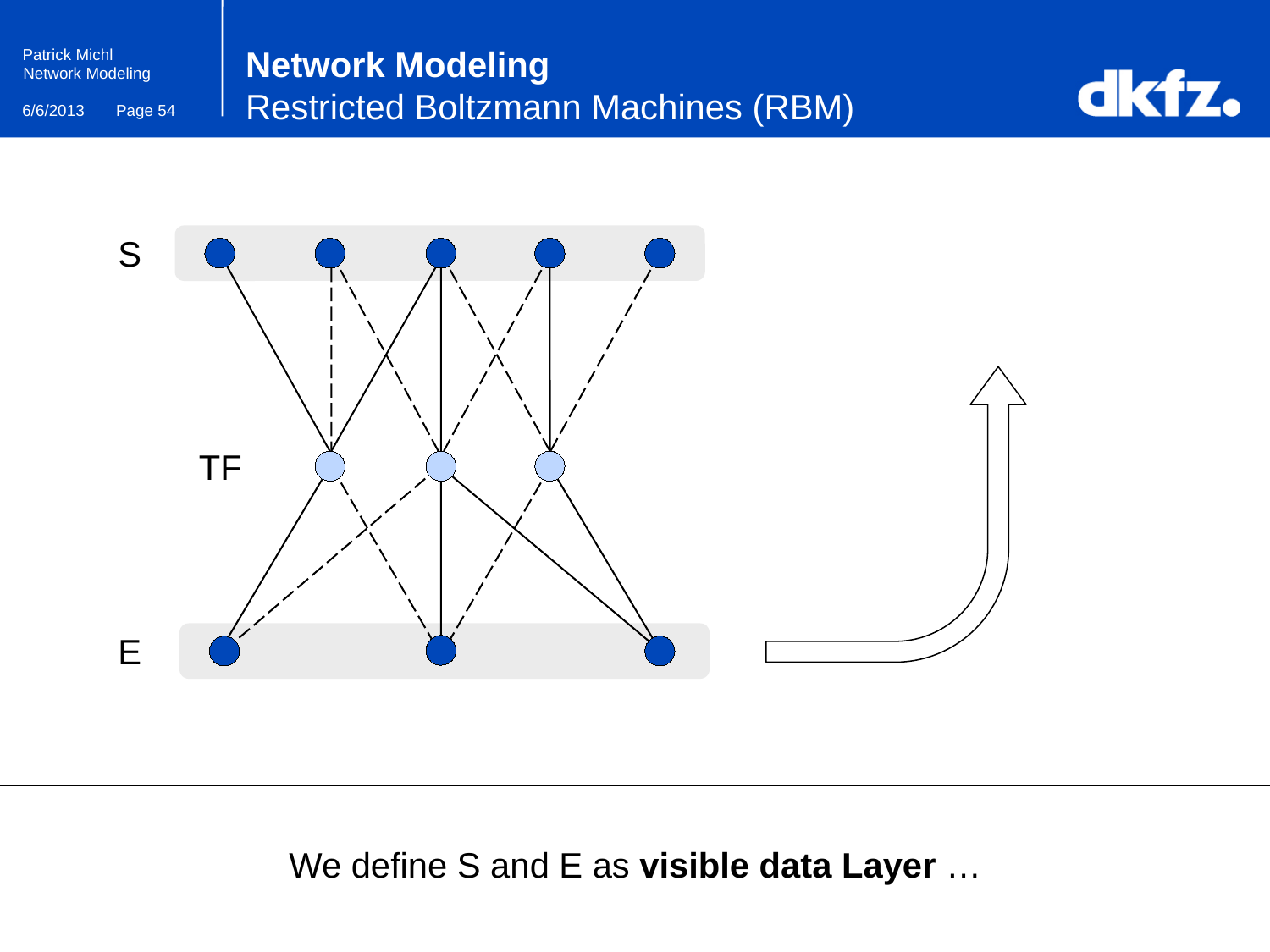

# Network Modeling Restricted Boltzmann Machines (RBM)
S

TF

E

We define S and E as visible data Layer …